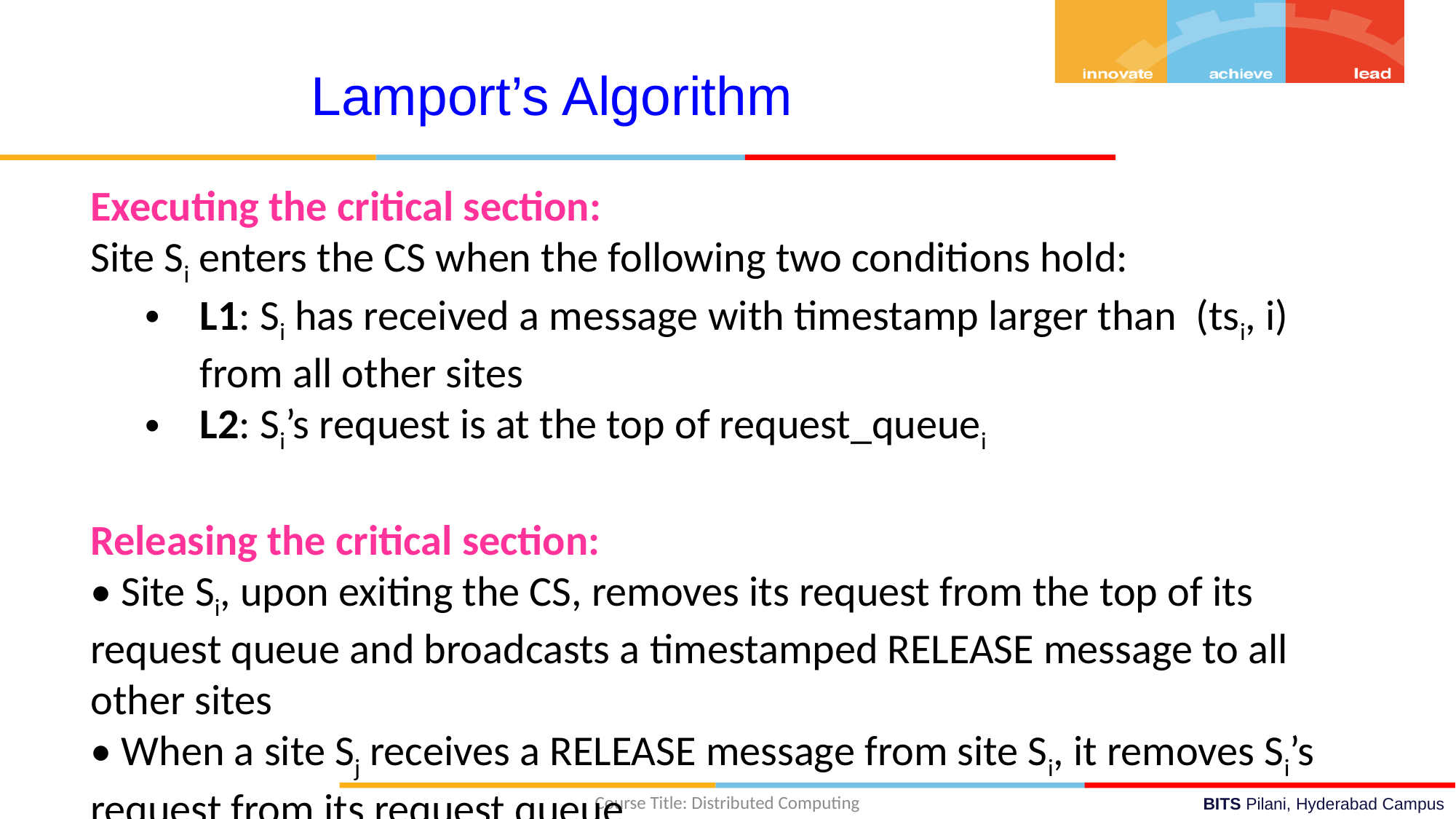

Lamport’s Algorithm
Executing the critical section:
Site Si enters the CS when the following two conditions hold:
L1: Si has received a message with timestamp larger than  (tsi, i) from all other sites
L2: Si’s request is at the top of request_queuei

Releasing the critical section:
• Site Si, upon exiting the CS, removes its request from the top of its request queue and broadcasts a timestamped RELEASE message to all other sites
• When a site Sj receives a RELEASE message from site Si, it removes Si’s
request from its request queue

Course Title: Distributed Computing